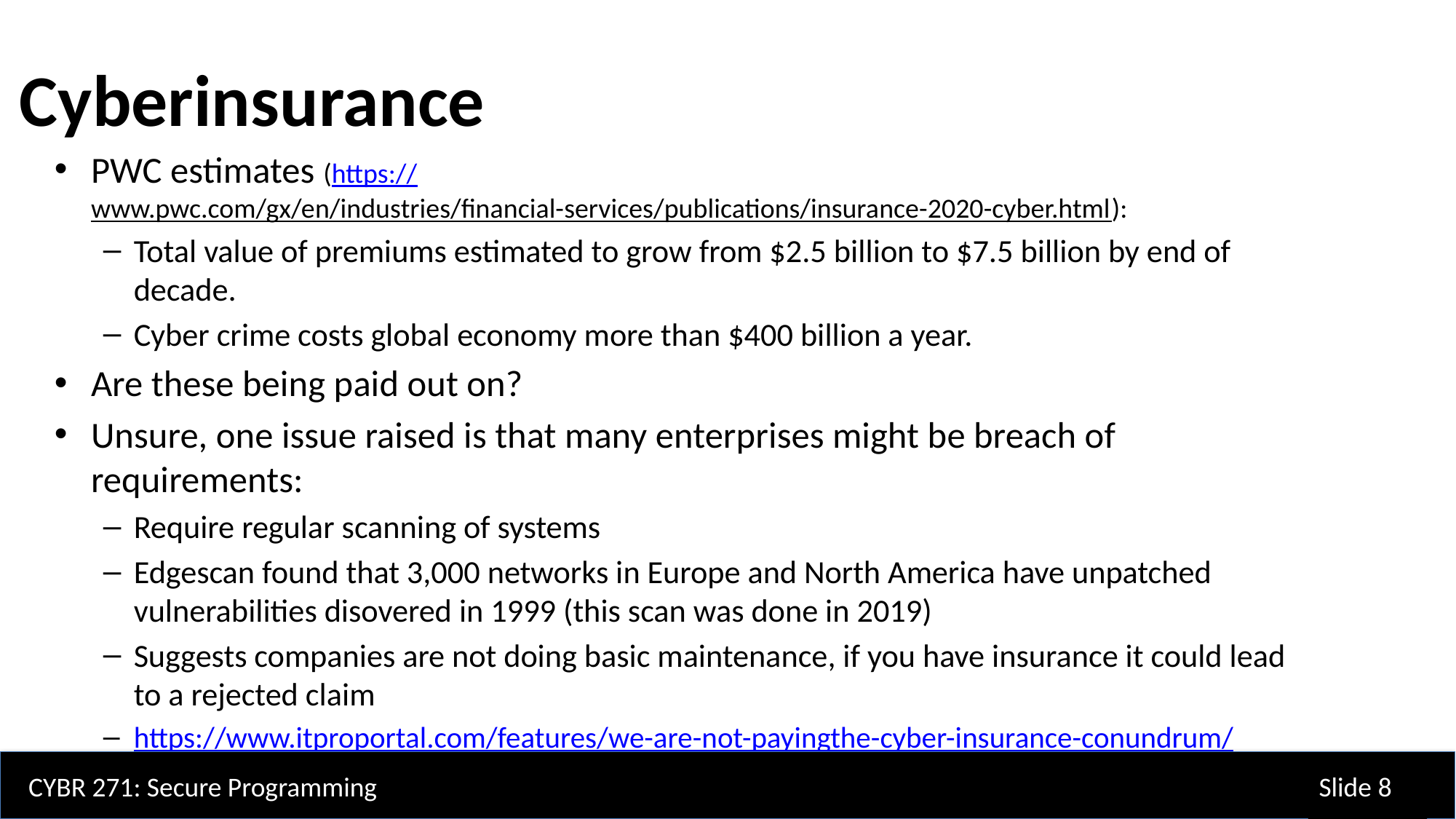

Cyberinsurance
PWC estimates (https://www.pwc.com/gx/en/industries/financial-services/publications/insurance-2020-cyber.html):
Total value of premiums estimated to grow from $2.5 billion to $7.5 billion by end of decade.
Cyber crime costs global economy more than $400 billion a year.
Are these being paid out on?
Unsure, one issue raised is that many enterprises might be breach of requirements:
Require regular scanning of systems
Edgescan found that 3,000 networks in Europe and North America have unpatched vulnerabilities disovered in 1999 (this scan was done in 2019)
Suggests companies are not doing basic maintenance, if you have insurance it could lead to a rejected claim
https://www.itproportal.com/features/we-are-not-payingthe-cyber-insurance-conundrum/

CYBR 271: Secure Programming
Slide 8